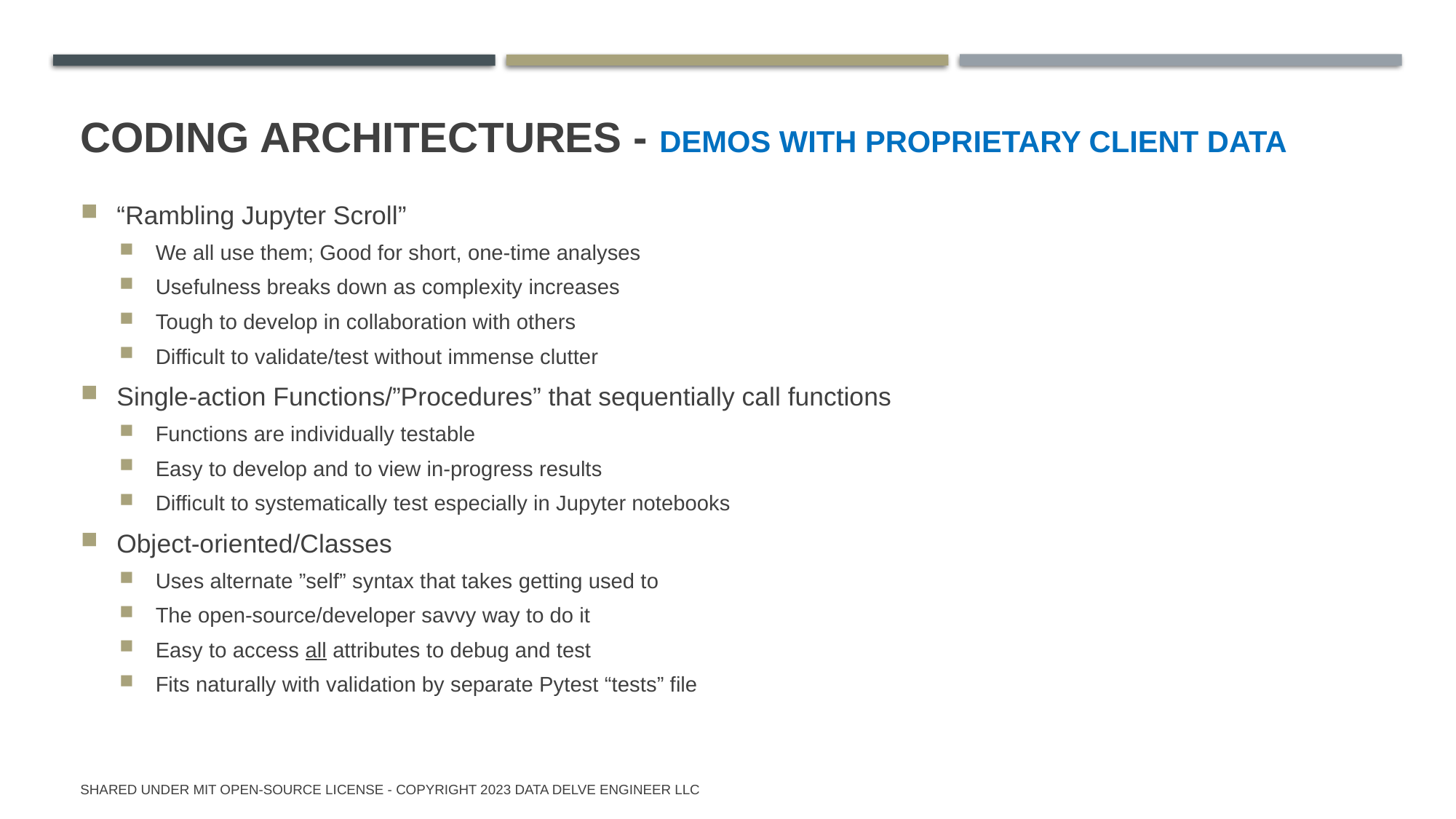

# Coding Architectures - Demos with proprietary client data
“Rambling Jupyter Scroll”
We all use them; Good for short, one-time analyses
Usefulness breaks down as complexity increases
Tough to develop in collaboration with others
Difficult to validate/test without immense clutter
Single-action Functions/”Procedures” that sequentially call functions
Functions are individually testable
Easy to develop and to view in-progress results
Difficult to systematically test especially in Jupyter notebooks
Object-oriented/Classes
Uses alternate ”self” syntax that takes getting used to
The open-source/developer savvy way to do it
Easy to access all attributes to debug and test
Fits naturally with validation by separate Pytest “tests” file

Shared under MIT Open-Source License - Copyright 2023 Data Delve Engineer LLC